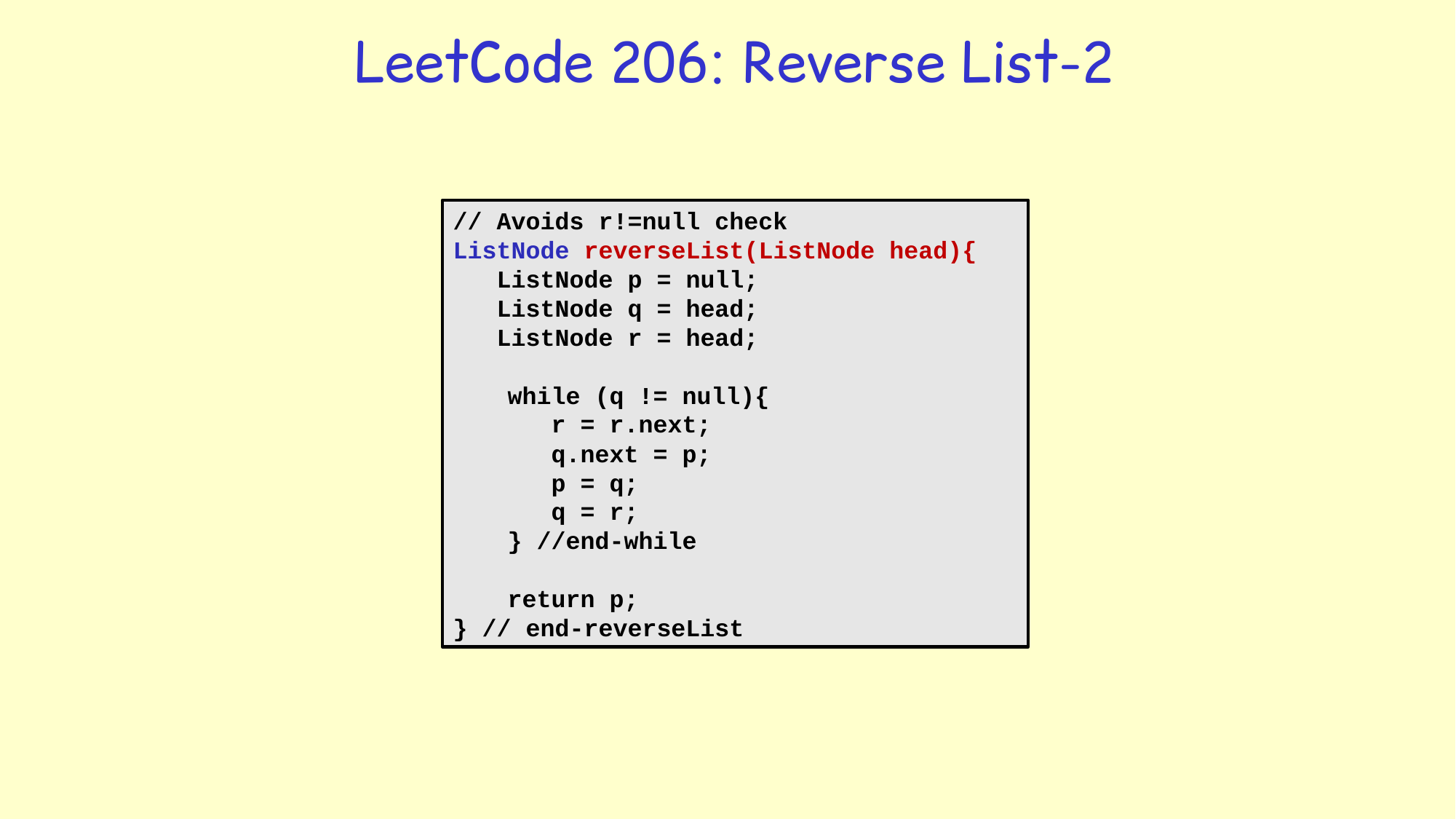

# LeetCode 206: Reverse List-2
// Avoids r!=null check
ListNode reverseList(ListNode head){
   ListNode p = null;
   ListNode q = head;
   ListNode r = head;

while (q != null){
   r = r.next;
   q.next = p;
   p = q;
   q = r;
} //end-while

return p;
} // end-reverseList